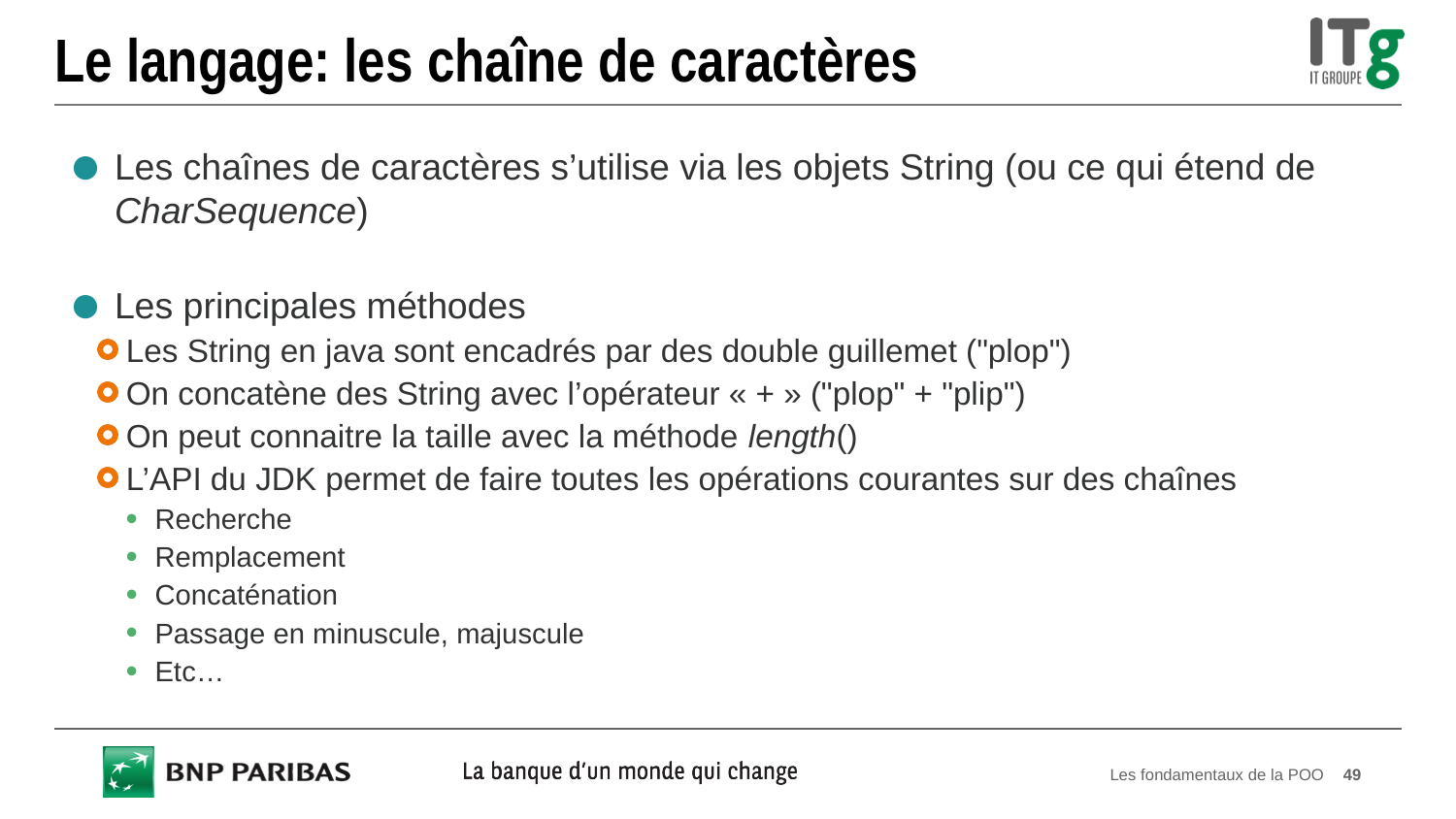

# Le langage: les chaîne de caractères
Les chaînes de caractères s’utilise via les objets String (ou ce qui étend de CharSequence)

Les principales méthodes
Les String en java sont encadrés par des double guillemet ("plop")
On concatène des String avec l’opérateur « + » ("plop" + "plip")
On peut connaitre la taille avec la méthode length()
L’API du JDK permet de faire toutes les opérations courantes sur des chaînes
Recherche
Remplacement
Concaténation
Passage en minuscule, majuscule
Etc…

Les fondamentaux de la POO
49